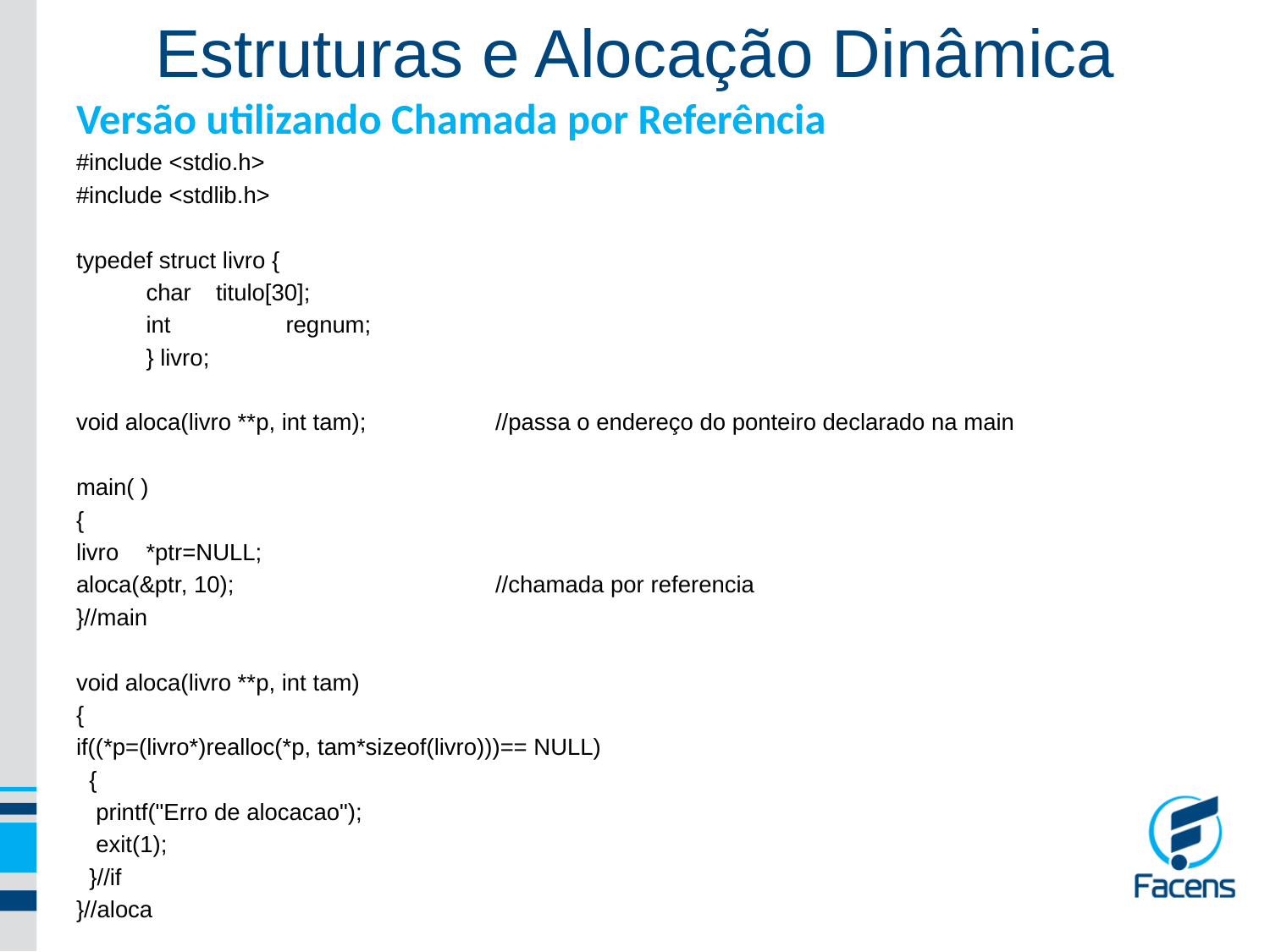

Estruturas e Alocação Dinâmica
Versão utilizando Chamada por Referência
#include <stdio.h>
#include <stdlib.h>

typedef struct livro {
	char 	titulo[30];
	int 		regnum;
	} livro;

void aloca(livro **p, int tam);		//passa o endereço do ponteiro declarado na main

main( )
{
livro	*ptr=NULL;
aloca(&ptr, 10);				//chamada por referencia
}//main

void aloca(livro **p, int tam)
{
if((*p=(livro*)realloc(*p, tam*sizeof(livro)))== NULL)
  {
   printf("Erro de alocacao");
   exit(1);
  }//if
}//aloca